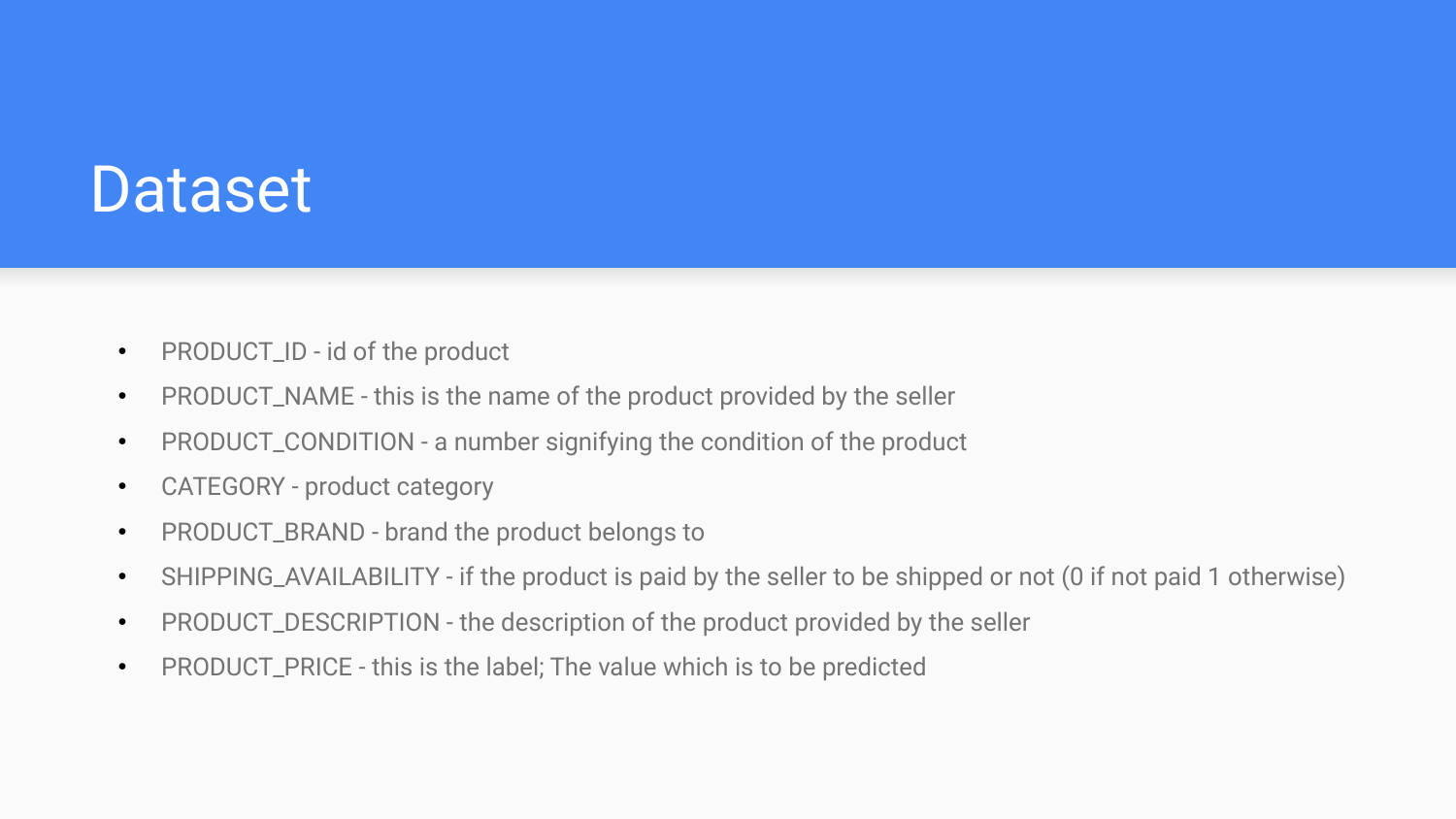

# Dataset
PRODUCT_ID - id of the product
PRODUCT_NAME - this is the name of the product provided by the seller
PRODUCT_CONDITION - a number signifying the condition of the product
CATEGORY - product category
PRODUCT_BRAND - brand the product belongs to
SHIPPING_AVAILABILITY - if the product is paid by the seller to be shipped or not (0 if not paid 1 otherwise)
PRODUCT_DESCRIPTION - the description of the product provided by the seller
PRODUCT_PRICE - this is the label; The value which is to be predicted